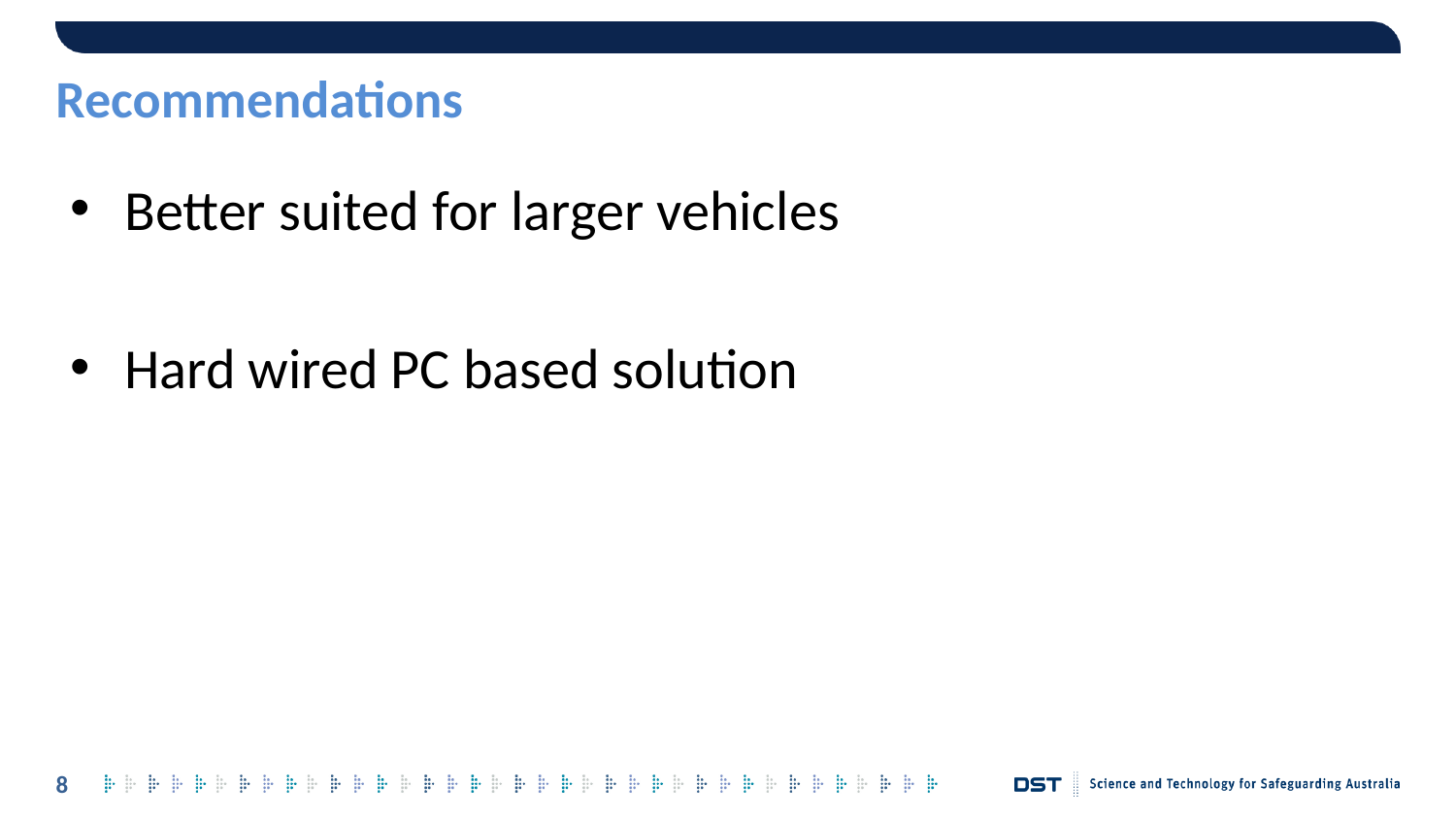

# Recommendations
Better suited for larger vehicles

Hard wired PC based solution